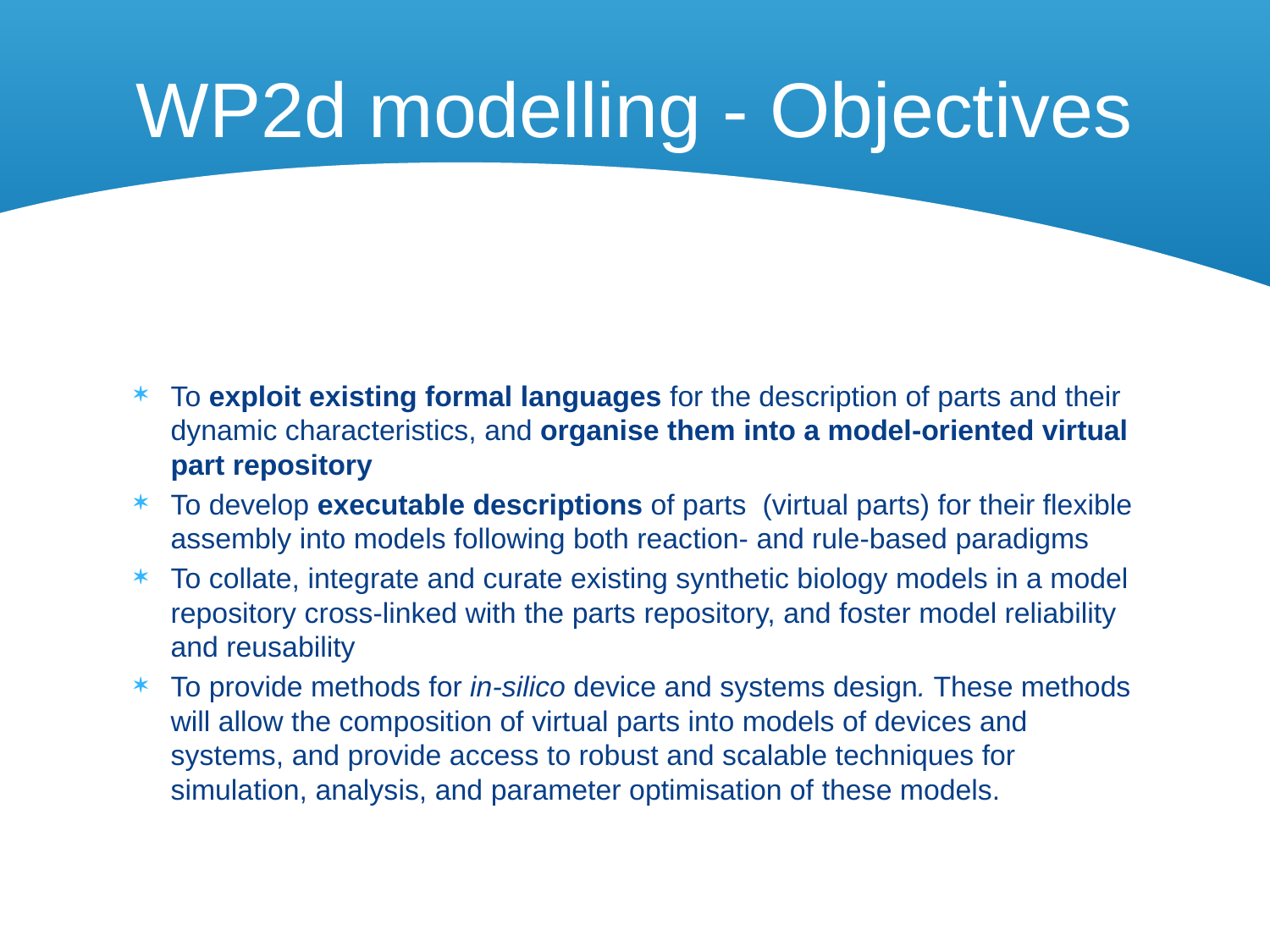

# WP2d modelling - Objectives
To exploit existing formal languages for the description of parts and their dynamic characteristics, and organise them into a model-oriented virtual part repository
To develop executable descriptions of parts  (virtual parts) for their flexible assembly into models following both reaction- and rule-based paradigms
To collate, integrate and curate existing synthetic biology models in a model repository cross-linked with the parts repository, and foster model reliability and reusability
To provide methods for in-silico device and systems design. These methods will allow the composition of virtual parts into models of devices and systems, and provide access to robust and scalable techniques for simulation, analysis, and parameter optimisation of these models.